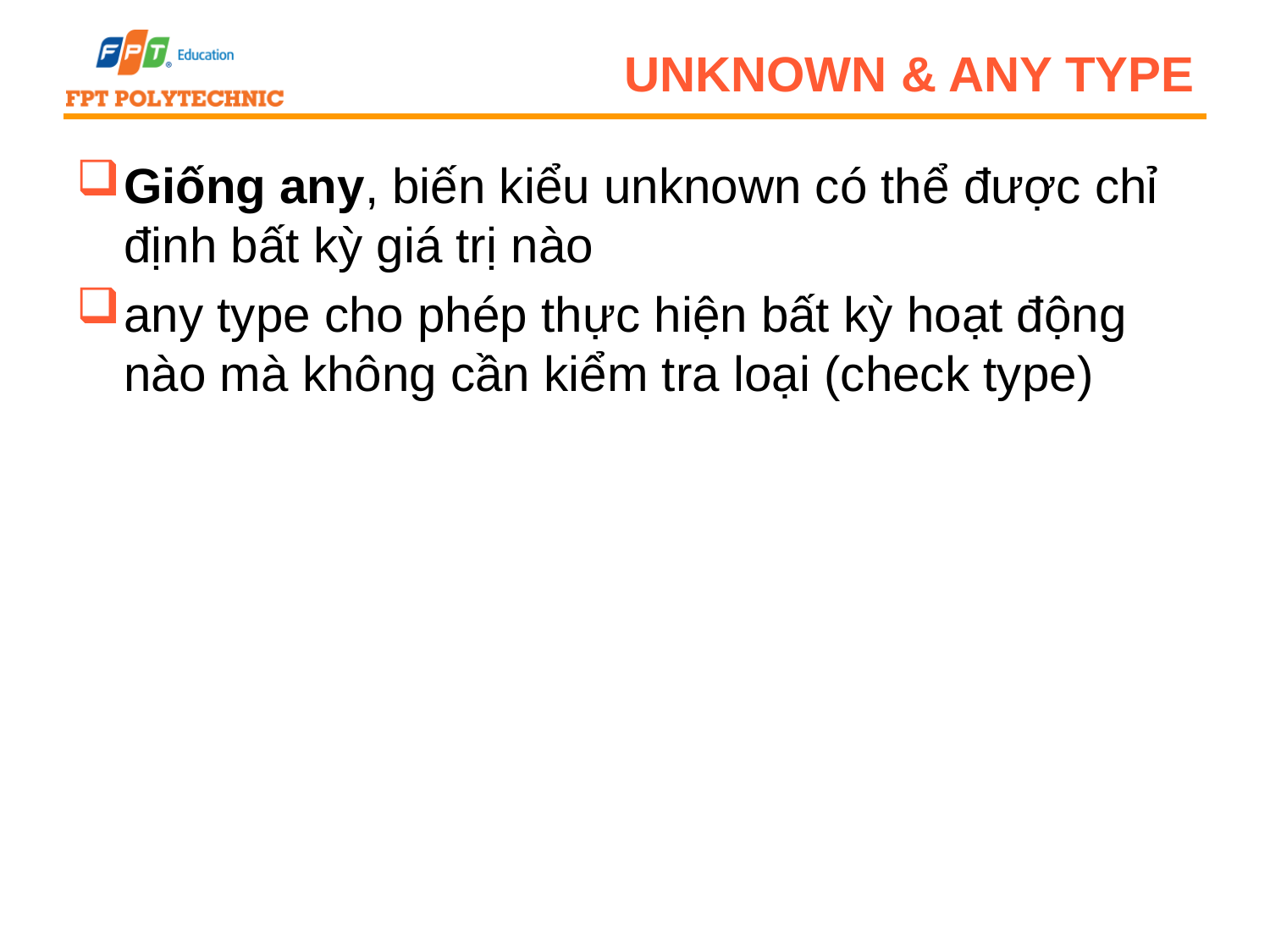

# Unknown & any type
Giống any, biến kiểu unknown có thể được chỉ định bất kỳ giá trị nào
any type cho phép thực hiện bất kỳ hoạt động nào mà không cần kiểm tra loại (check type)